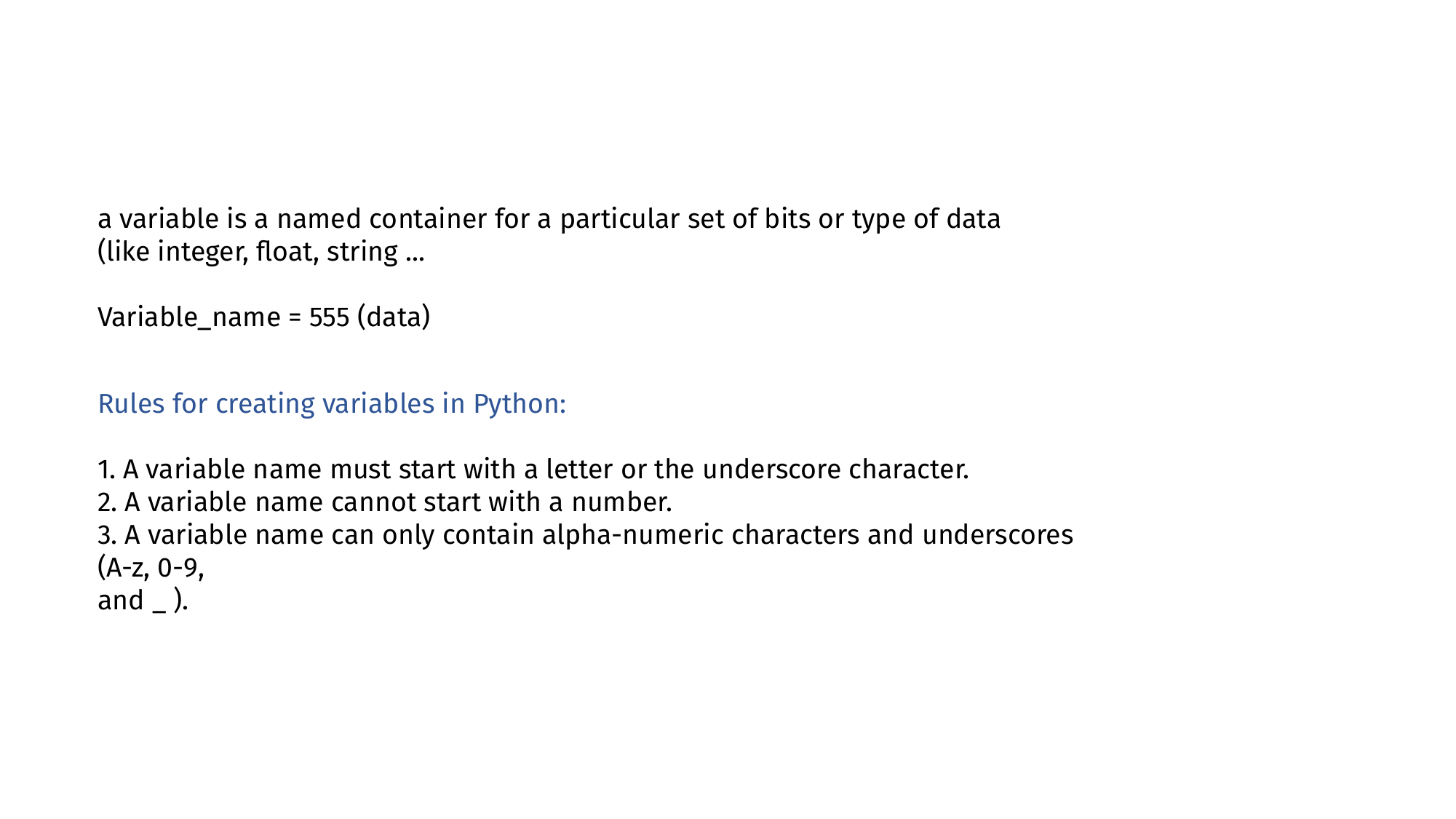

a variable is a named container for a particular set of bits or type of data (like integer, float, string ...

Variable_name = 555 (data)
Rules for creating variables in Python:
1. A variable name must start with a letter or the underscore character.
2. A variable name cannot start with a number.
3. A variable name can only contain alpha-numeric characters and underscores (A-z, 0-9,
and _ ).